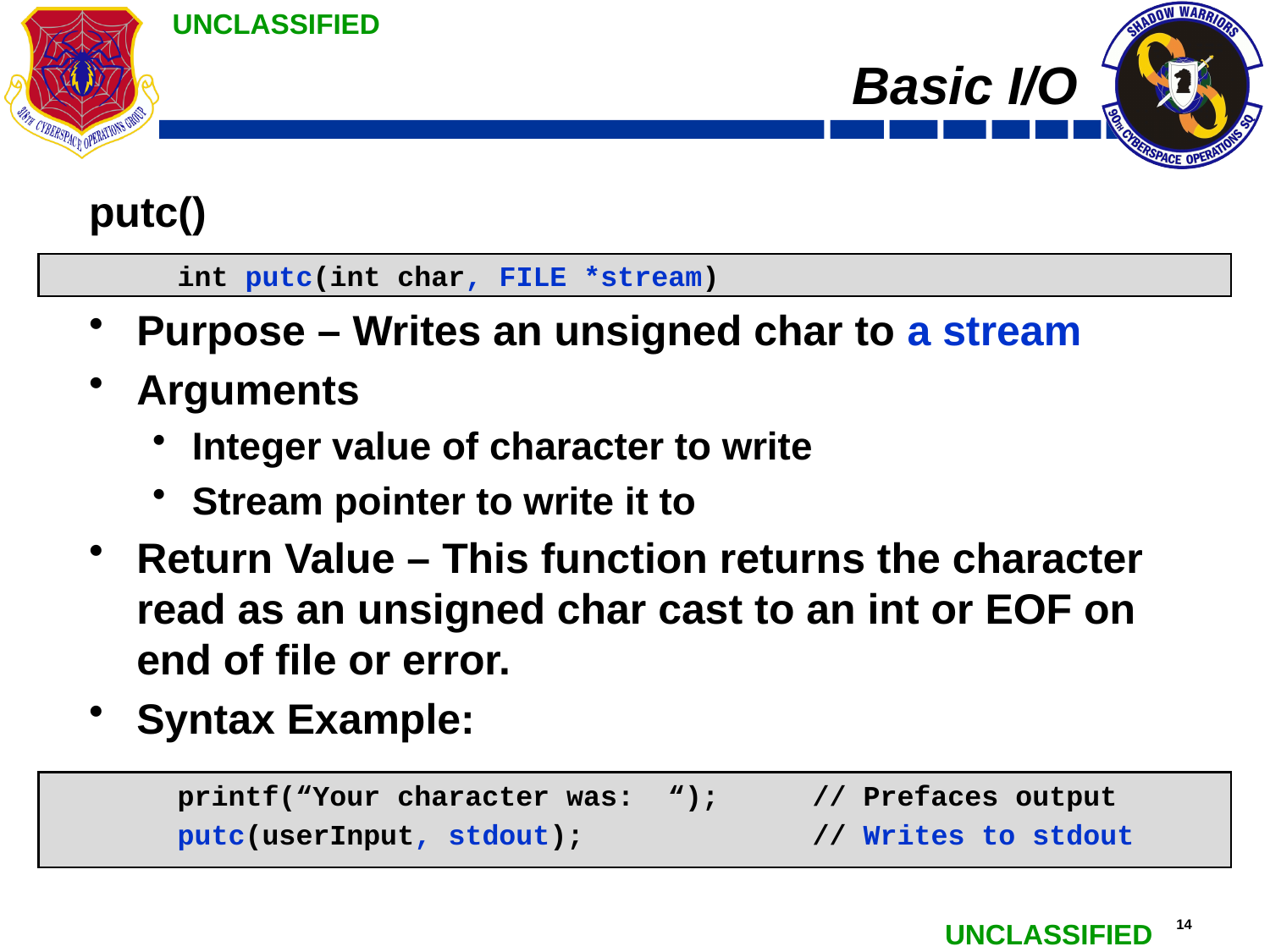

# Basic I/O
putc()

Purpose – Writes an unsigned char to a stream
Arguments
Integer value of character to write
Stream pointer to write it to
Return Value – This function returns the character read as an unsigned char cast to an int or EOF on end of file or error.
Syntax Example:
	int putc(int char, FILE *stream)
	printf(“Your character was:  “);	// Prefaces output
	putc(userInput, stdout);		// Writes to stdout